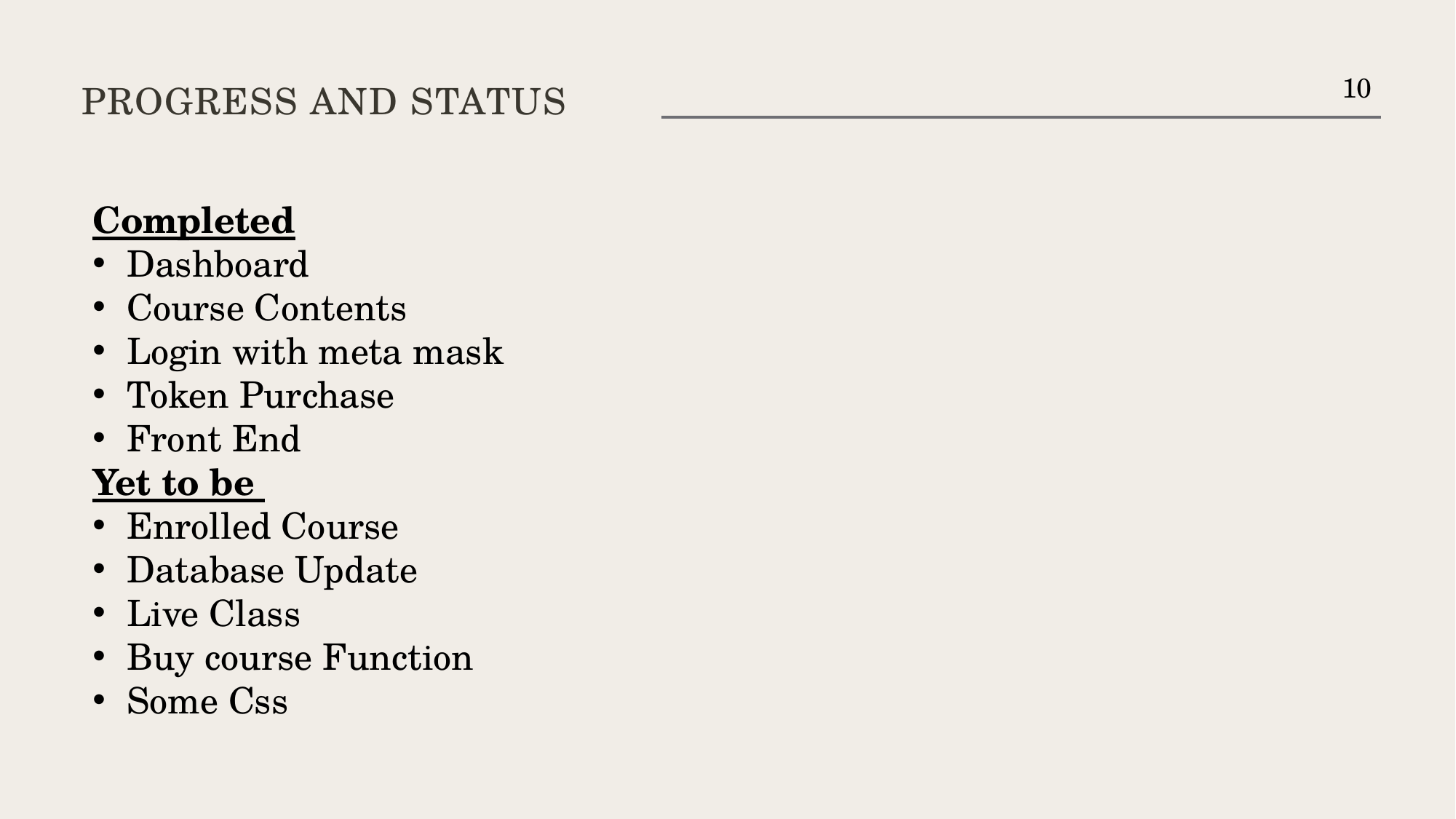

# Progress and Status
10
Completed
Dashboard
Course Contents
Login with meta mask
Token Purchase
Front End
Yet to be
Enrolled Course
Database Update
Live Class
Buy course Function
Some Css